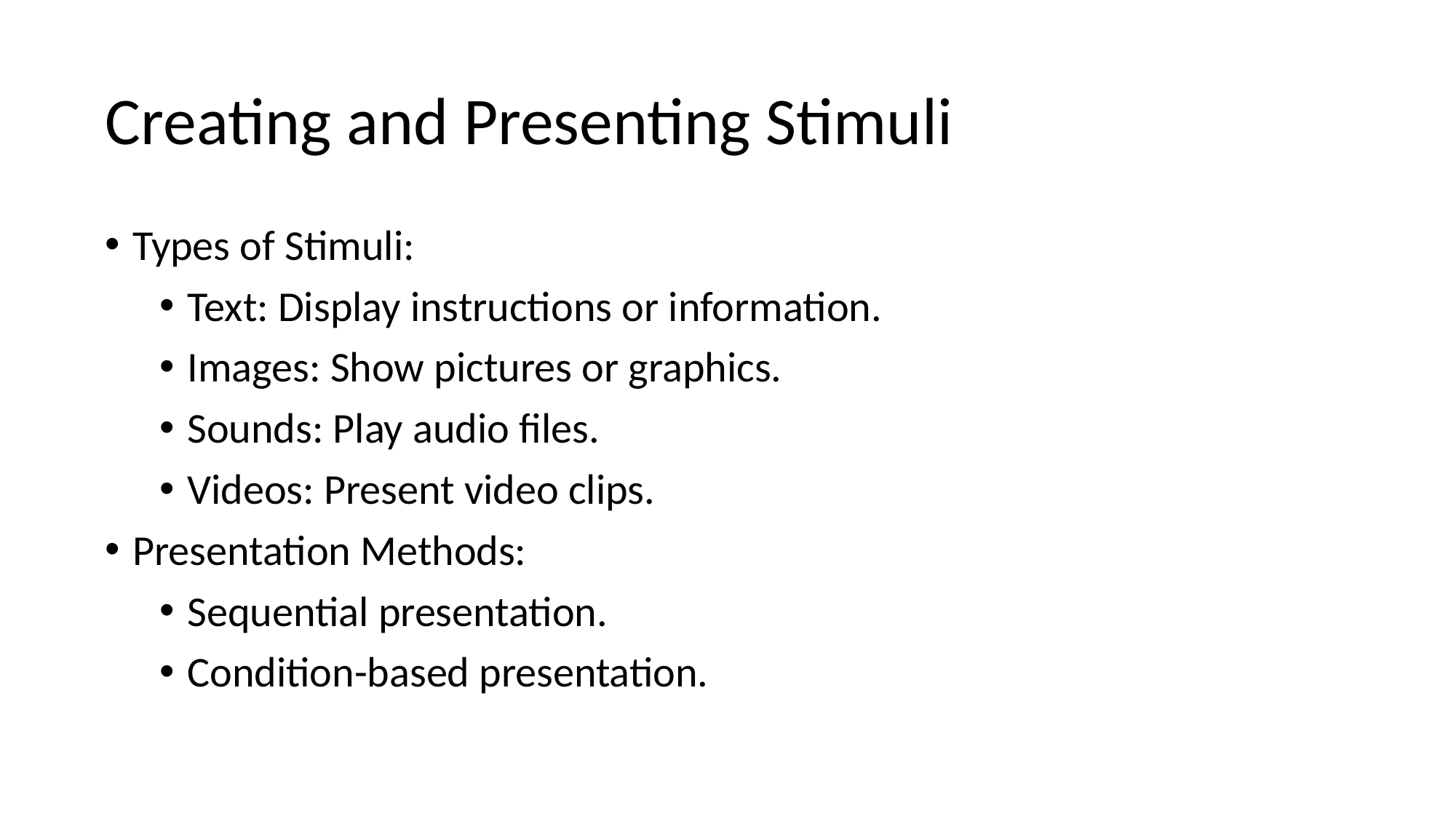

# Creating and Presenting Stimuli
Types of Stimuli:
Text: Display instructions or information.
Images: Show pictures or graphics.
Sounds: Play audio files.
Videos: Present video clips.
Presentation Methods:
Sequential presentation.
Condition-based presentation.